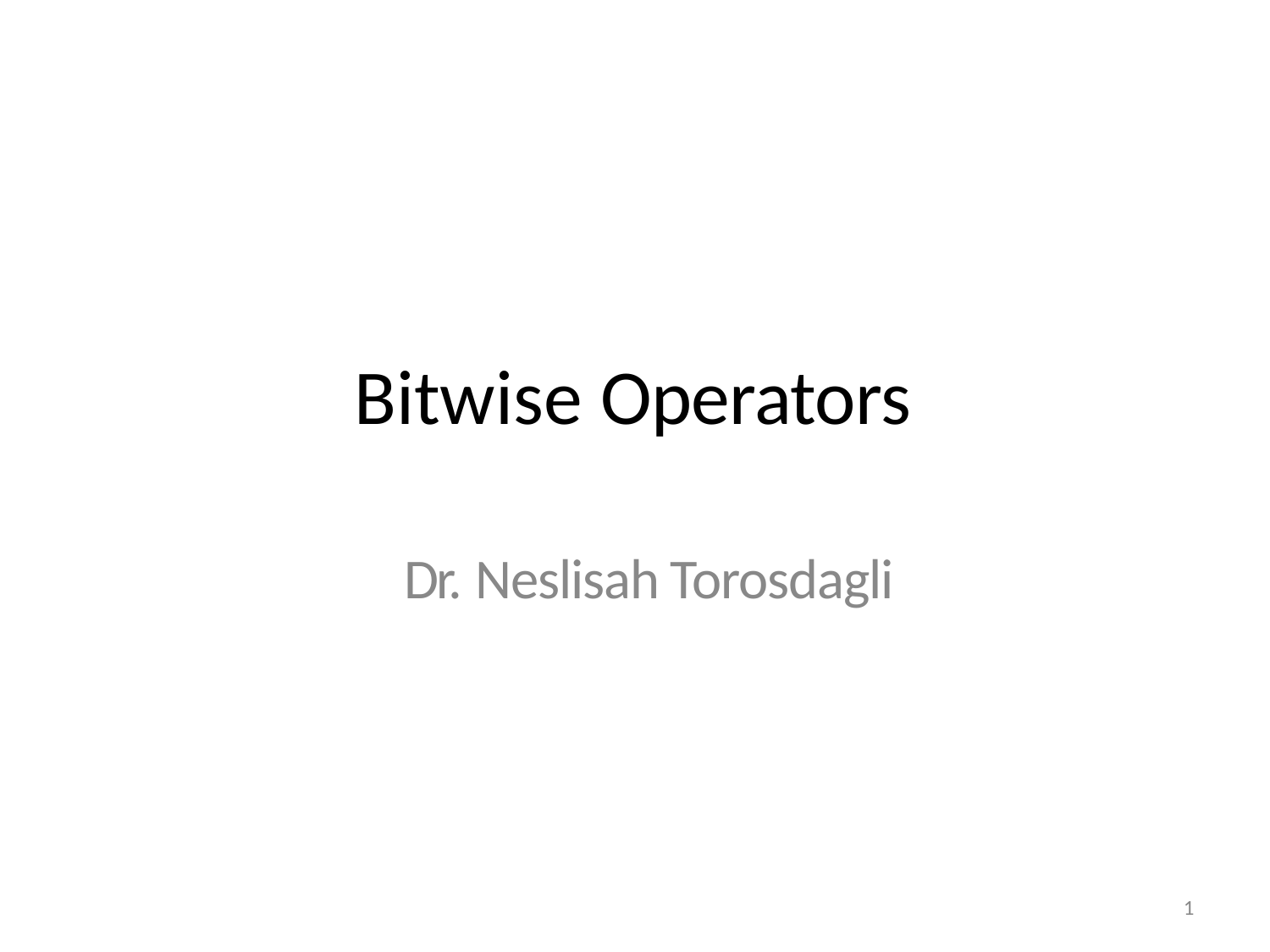

# Bitwise Operators
Dr. Neslisah Torosdagli
1